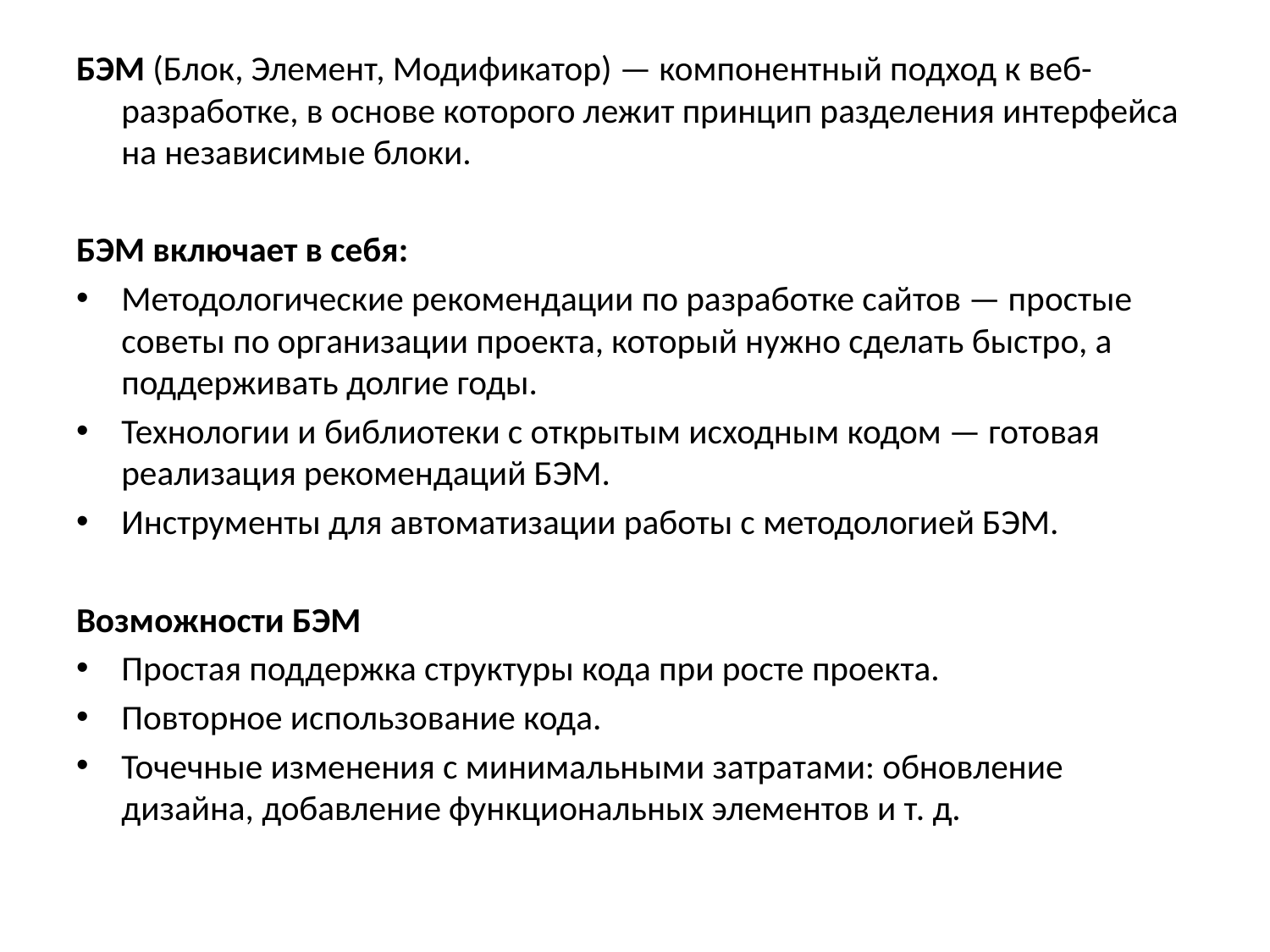

БЭМ (Блок, Элемент, Модификатор) — компонентный подход к веб-разработке, в основе которого лежит принцип разделения интерфейса на независимые блоки.

БЭМ включает в себя:
Методологические рекомендации по разработке сайтов — простые советы по организации проекта, который нужно сделать быстро, а поддерживать долгие годы.
Технологии и библиотеки с открытым исходным кодом — готовая реализация рекомендаций БЭМ.
Инструменты для автоматизации работы с методологией БЭМ.

Возможности БЭМ
Простая поддержка структуры кода при росте проекта.
Повторное использование кода.
Точечные изменения с минимальными затратами: обновление дизайна, добавление функциональных элементов и т. д.